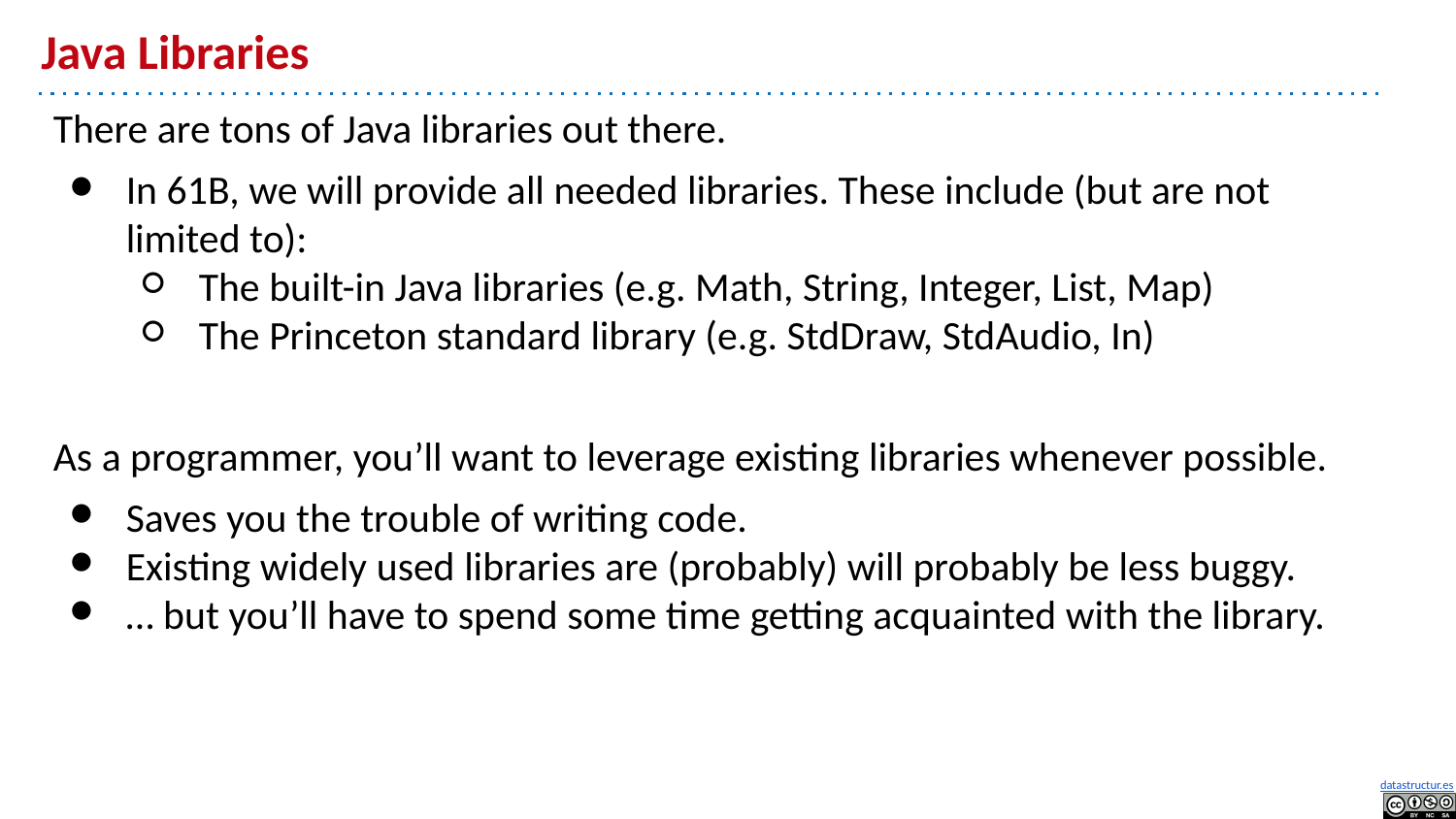

# Java Libraries
There are tons of Java libraries out there.
In 61B, we will provide all needed libraries. These include (but are not limited to):
The built-in Java libraries (e.g. Math, String, Integer, List, Map)
The Princeton standard library (e.g. StdDraw, StdAudio, In)

As a programmer, you’ll want to leverage existing libraries whenever possible.
Saves you the trouble of writing code.
Existing widely used libraries are (probably) will probably be less buggy.
… but you’ll have to spend some time getting acquainted with the library.